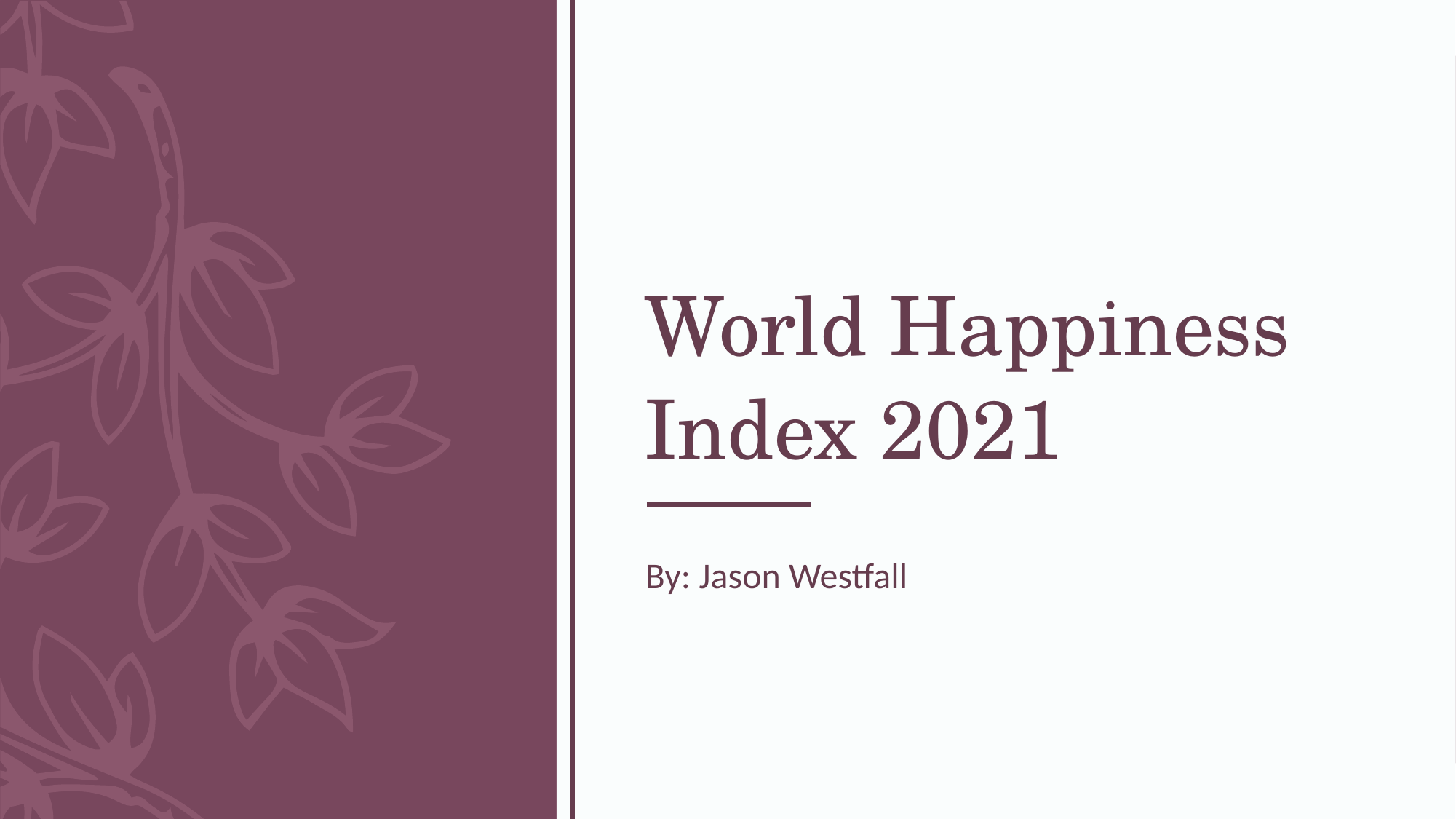

# World Happiness Index 2021
By: Jason Westfall